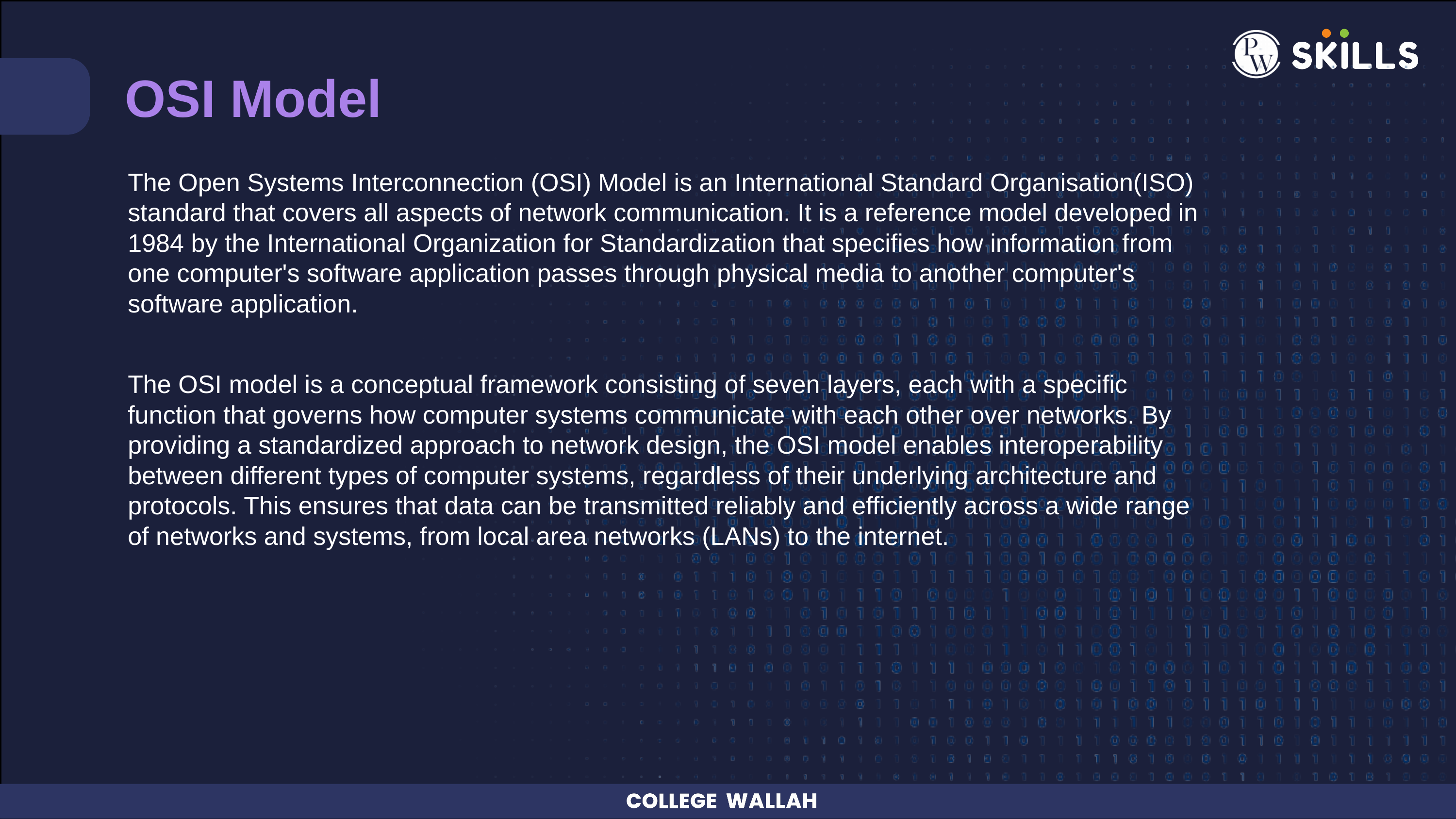

OSI Model
The Open Systems Interconnection (OSI) Model is an International Standard Organisation(ISO) standard that covers all aspects of network communication. It is a reference model developed in 1984 by the International Organization for Standardization that specifies how information from one computer's software application passes through physical media to another computer's software application.

The OSI model is a conceptual framework consisting of seven layers, each with a specific function that governs how computer systems communicate with each other over networks. By providing a standardized approach to network design, the OSI model enables interoperability between different types of computer systems, regardless of their underlying architecture and protocols. This ensures that data can be transmitted reliably and efficiently across a wide range of networks and systems, from local area networks (LANs) to the internet.